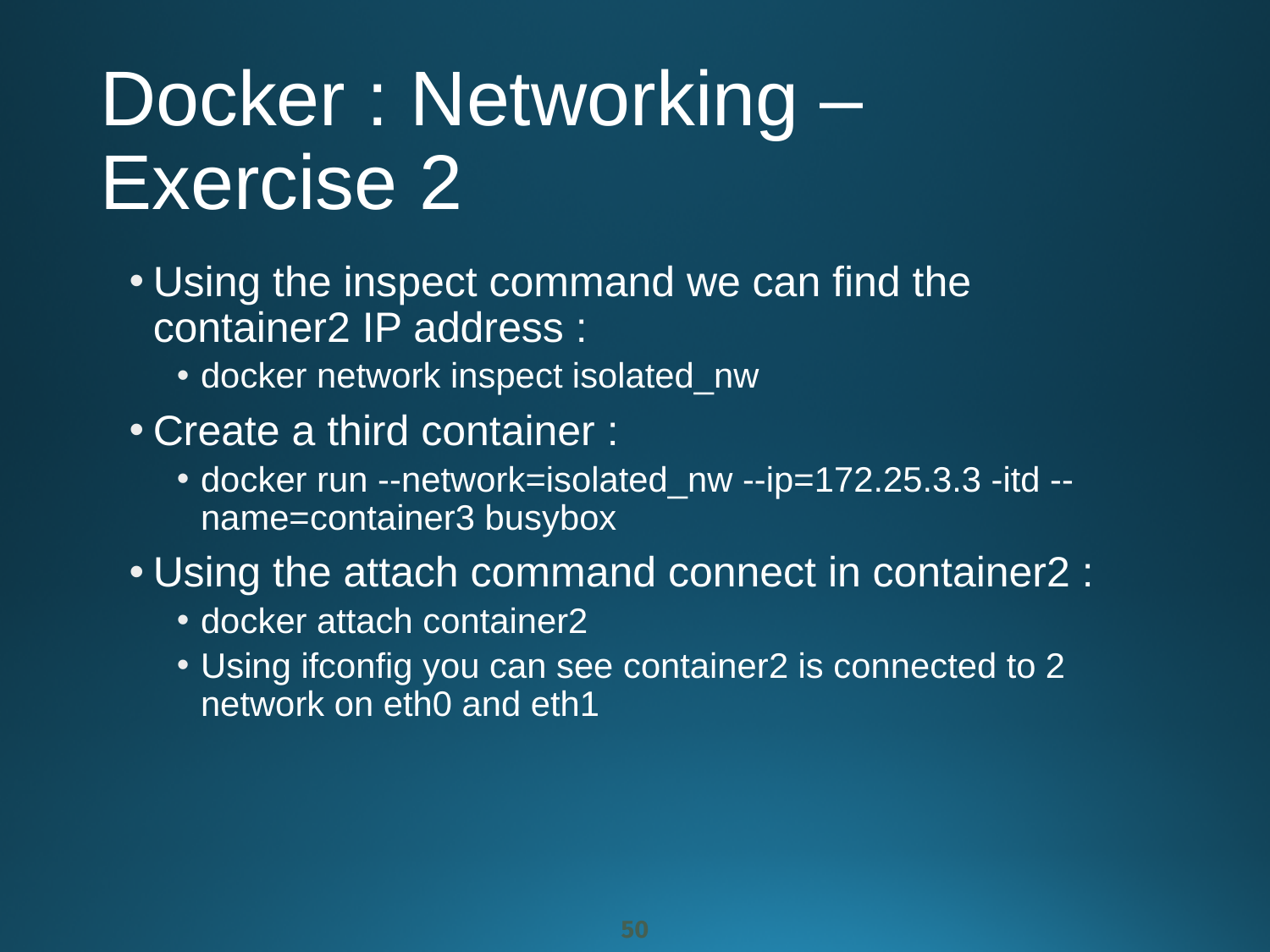

# Docker : Networking – Exercise 2
Using the inspect command we can find the container2 IP address :
docker network inspect isolated_nw
Create a third container :
docker run --network=isolated_nw --ip=172.25.3.3 -itd --name=container3 busybox
Using the attach command connect in container2 :
docker attach container2
Using ifconfig you can see container2 is connected to 2 network on eth0 and eth1